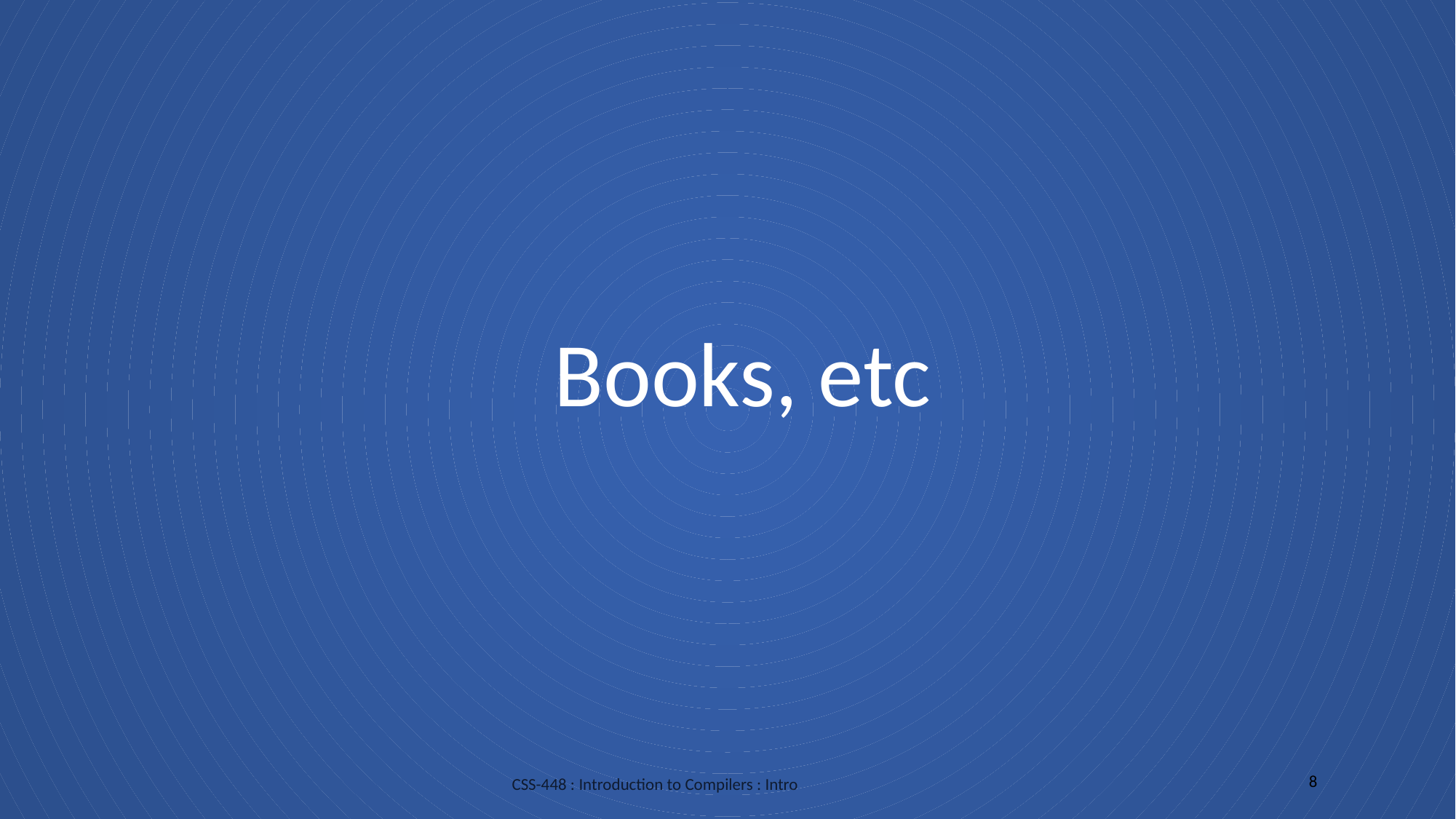

Books, etc
8
CSS-448 : Introduction to Compilers : Intro